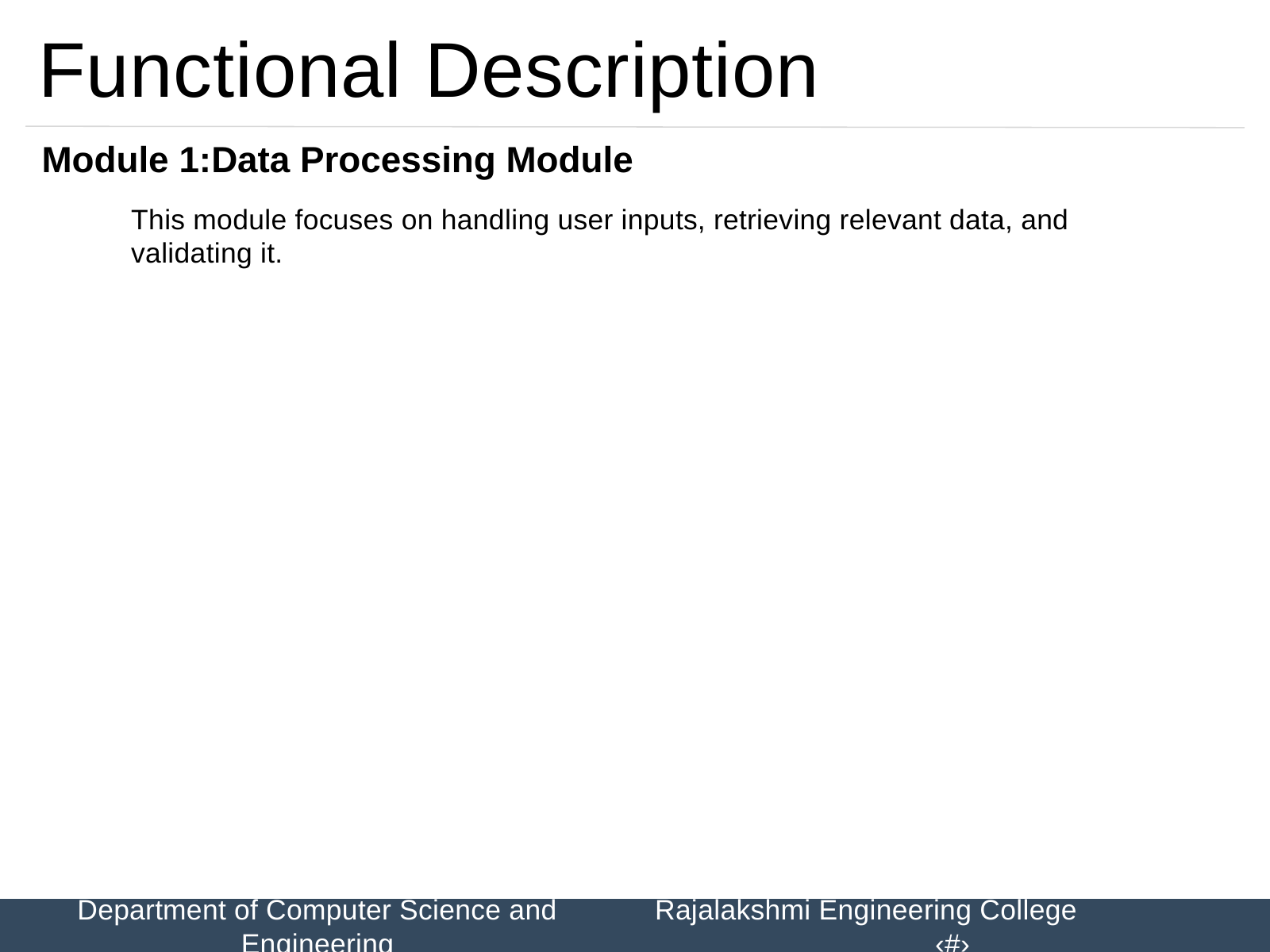

Functional Description

Module 1:Data Processing Module

This module focuses on handling user inputs, retrieving relevant data, and validating it.

Department of Computer Science and Engineering

Rajalakshmi Engineering College 		‹#›